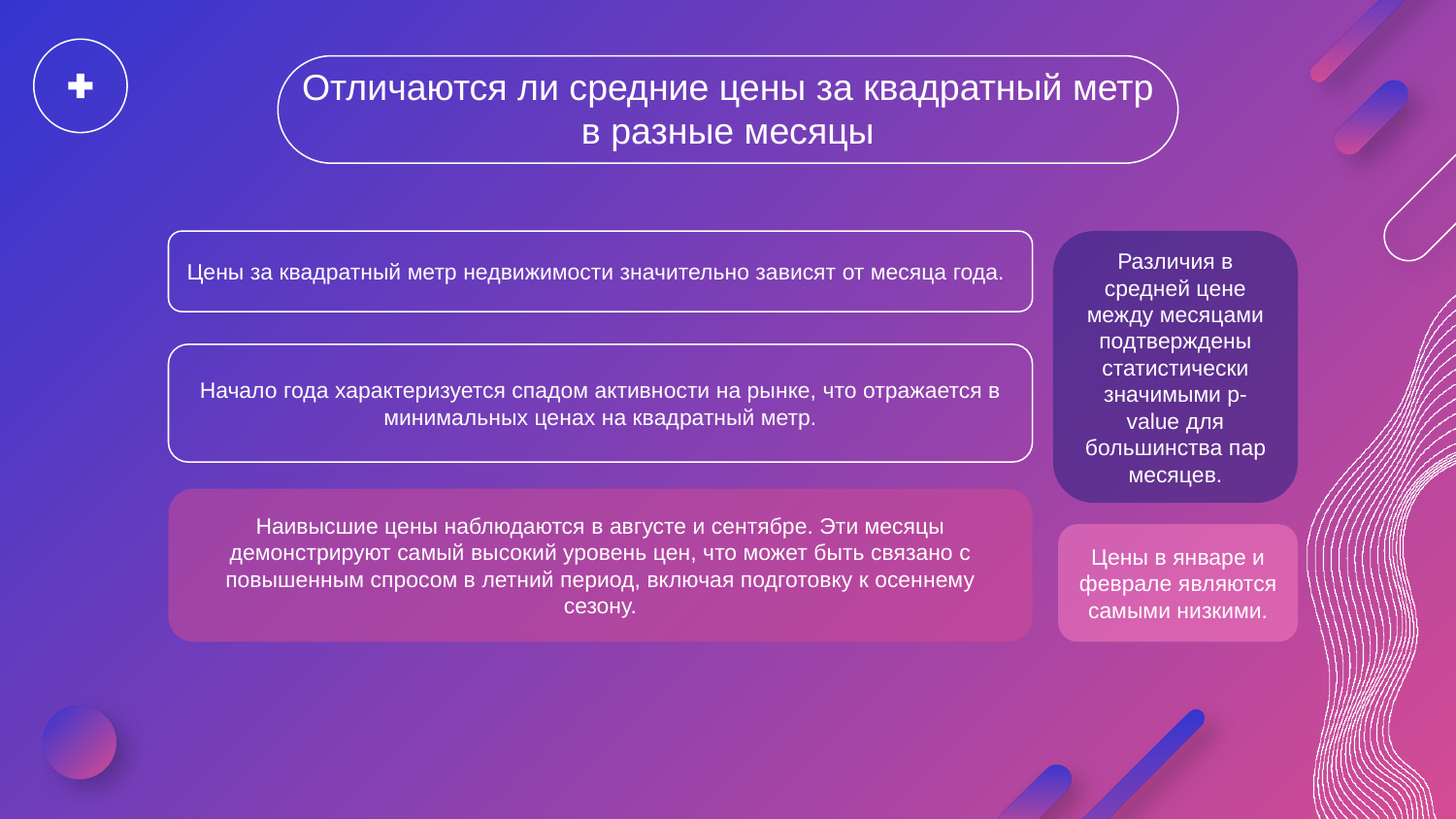

# Отличаются ли средние цены за квадратный метр в разные месяцы
Цены за квадратный метр недвижимости значительно зависят от месяца года.
Различия в средней цене между месяцами подтверждены статистически значимыми p-value для большинства пар месяцев.
Начало года характеризуется спадом активности на рынке, что отражается в минимальных ценах на квадратный метр.
Наивысшие цены наблюдаются в августе и сентябре. Эти месяцы демонстрируют самый высокий уровень цен, что может быть связано с повышенным спросом в летний период, включая подготовку к осеннему сезону.
Цены в январе и феврале являются самыми низкими.